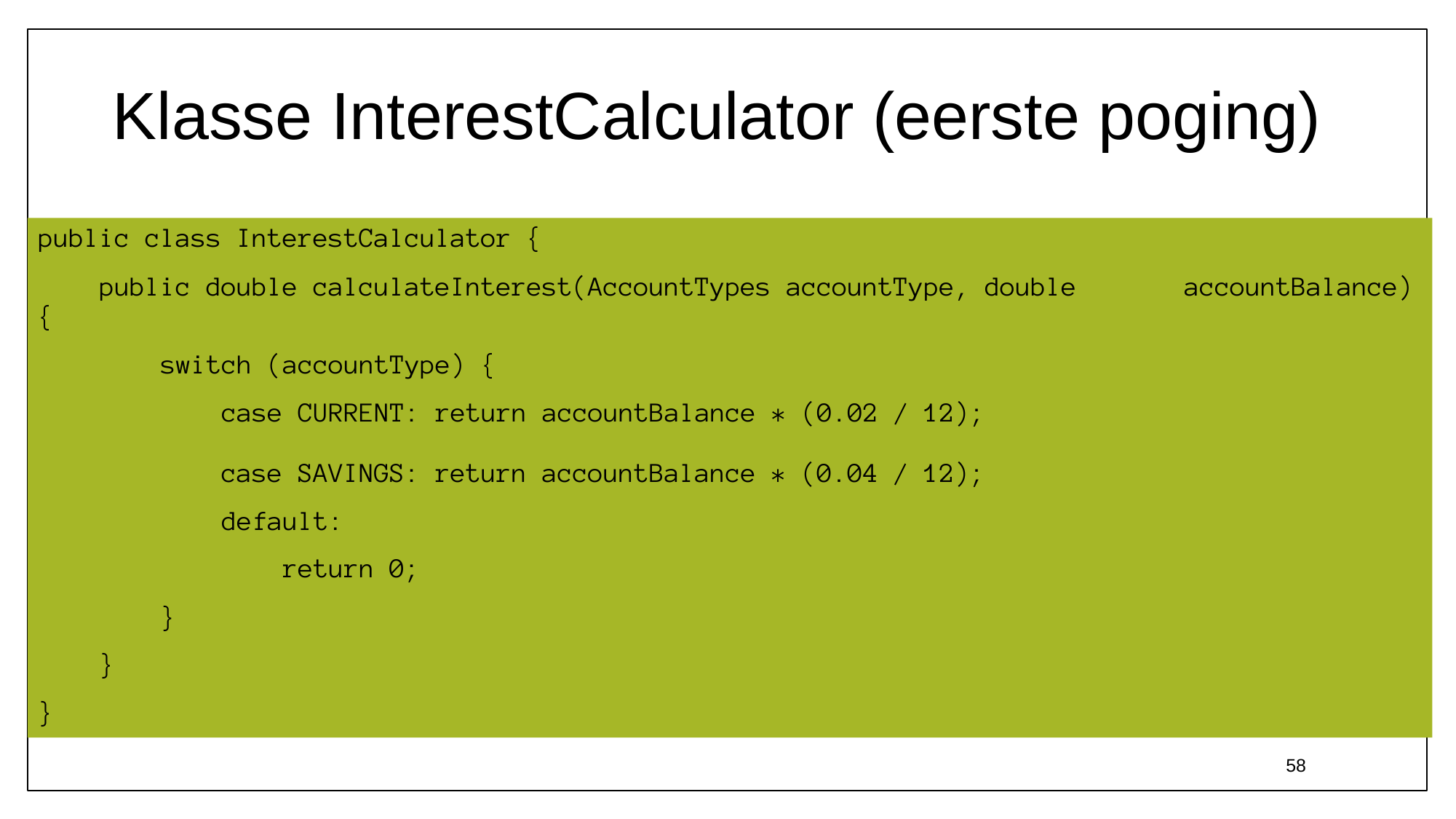

# Klasse InterestCalculator (eerste poging)
public class InterestCalculator {
    public double calculateInterest(AccountTypes accountType, double 							   accountBalance) {
        switch (accountType) {
            case CURRENT: return accountBalance * (0.02 / 12);
            case SAVINGS: return accountBalance * (0.04 / 12);
            default:
                return 0;
        }
    }
}
58